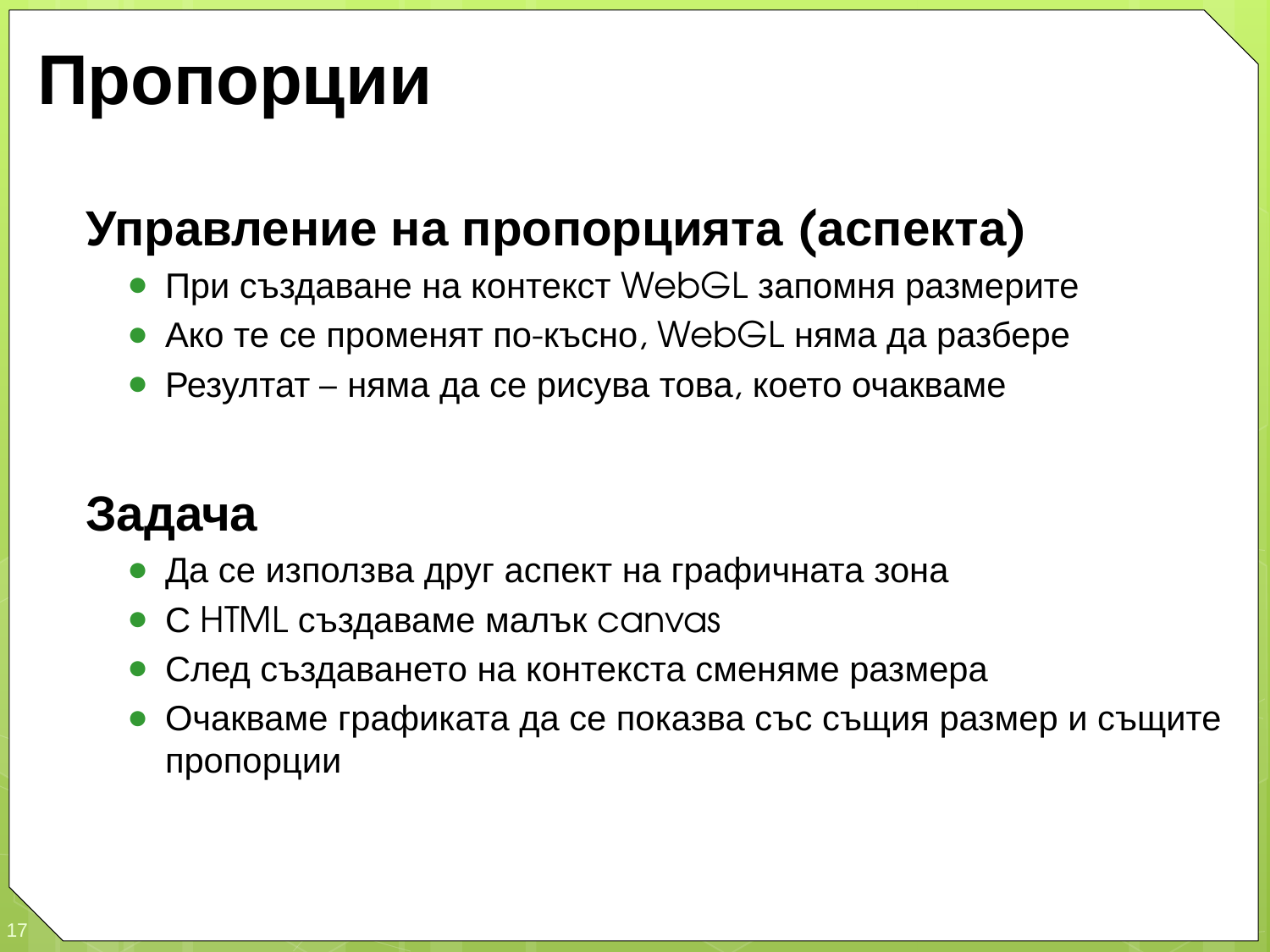

# Пропорции
Управление на пропорцията (аспекта)
При създаване на контекст WebGL запомня размерите
Ако те се променят по-късно, WebGL няма да разбере
Резултат – няма да се рисува това, което очакваме

Задача
Да се използва друг аспект на графичната зона
С HTML създаваме малък canvas
След създаването на контекста сменяме размера
Очакваме графиката да се показва със същия размер и същите пропорции